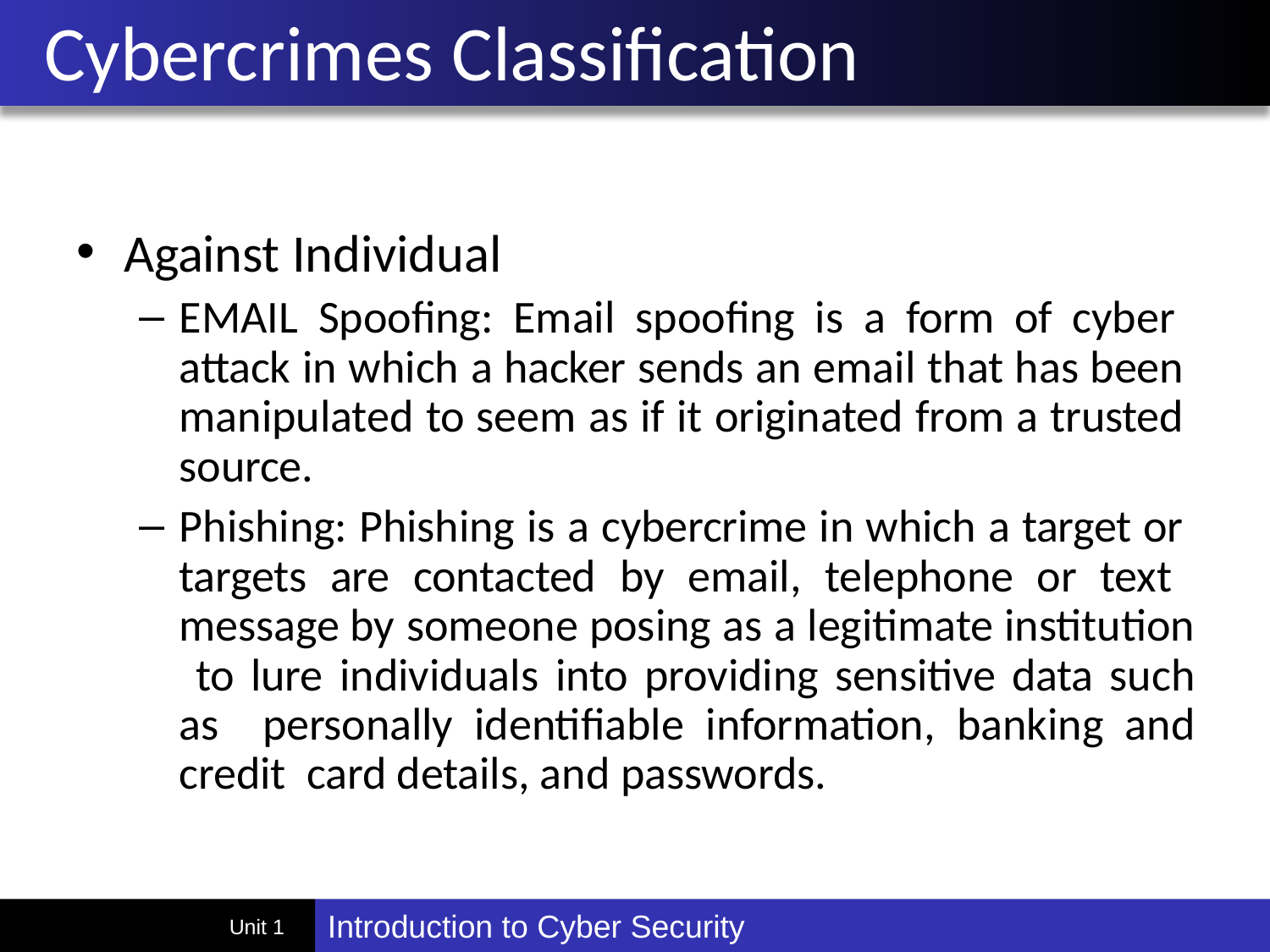

# Cybercrimes Classification
Against Individual
EMAIL Spoofing: Email spoofing is a form of cyber  attack in which a hacker sends an email that has been  manipulated to seem as if it originated from a trusted  source.
Phishing: Phishing is a cybercrime in which a target or  targets are contacted by email, telephone or text  message by someone posing as a legitimate institution  to lure individuals into providing sensitive data such as  personally identifiable information, banking and credit  card details, and passwords.